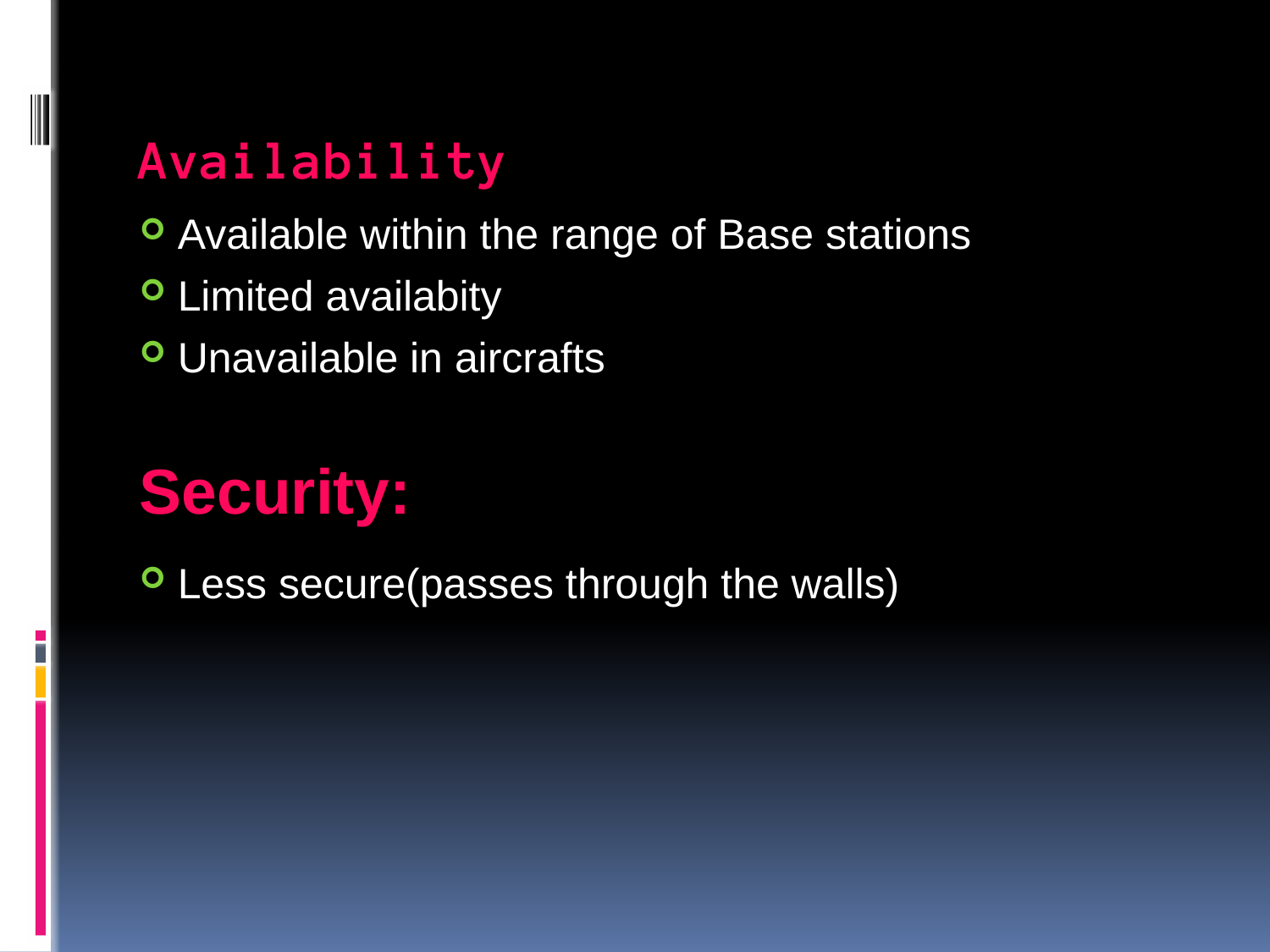

Availability
Available within the range of Base stations
Limited availabity
Unavailable in aircrafts

Security:
Less secure(passes through the walls)